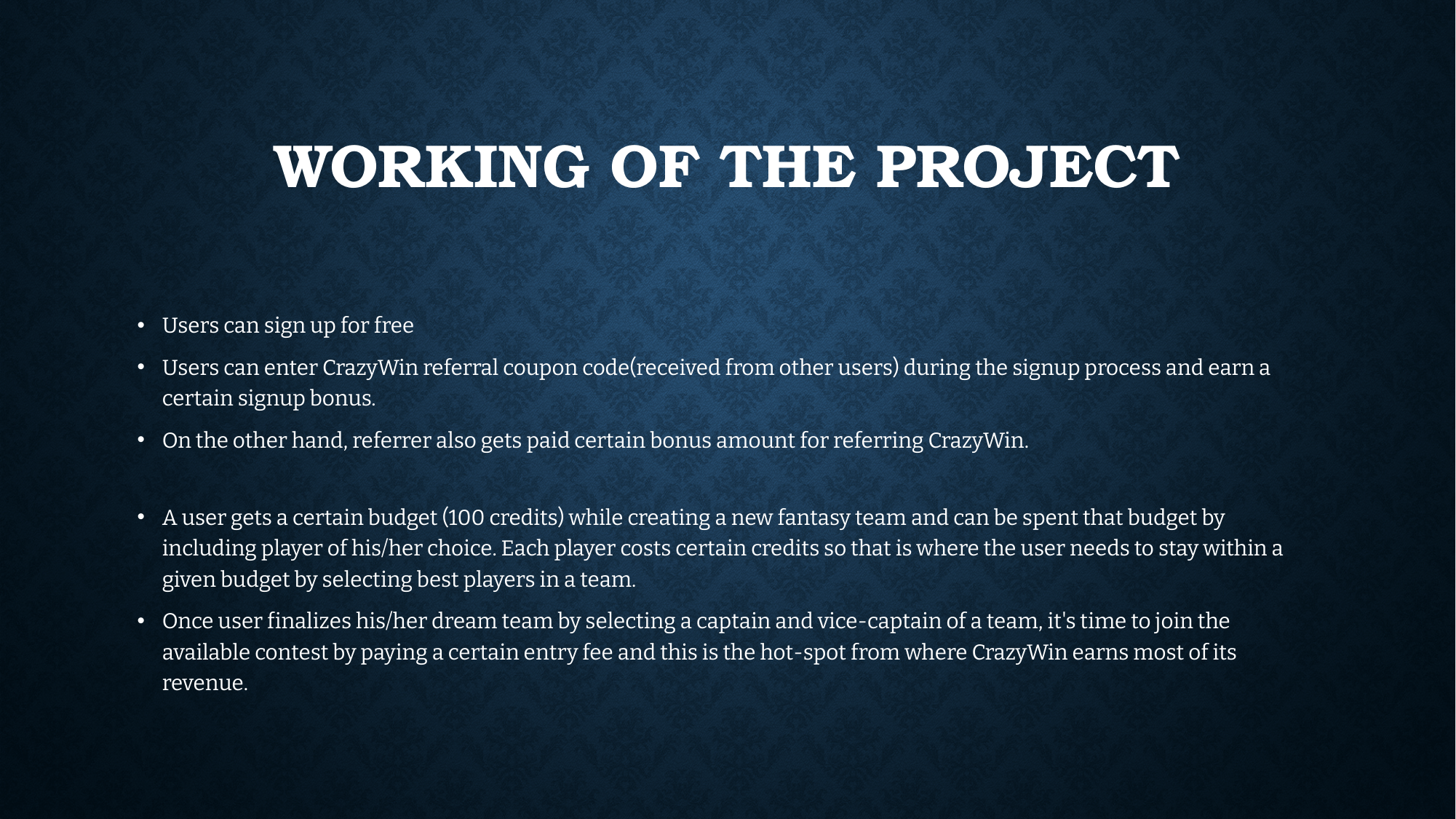

# Working of the Project
Users can sign up for free
Users can enter CrazyWin referral coupon code(received from other users) during the signup process and earn a certain signup bonus.
On the other hand, referrer also gets paid certain bonus amount for referring CrazyWin.

A user gets a certain budget (100 credits) while creating a new fantasy team and can be spent that budget by including player of his/her choice. Each player costs certain credits so that is where the user needs to stay within a given budget by selecting best players in a team.
Once user finalizes his/her dream team by selecting a captain and vice-captain of a team, it's time to join the available contest by paying a certain entry fee and this is the hot-spot from where CrazyWin earns most of its revenue.